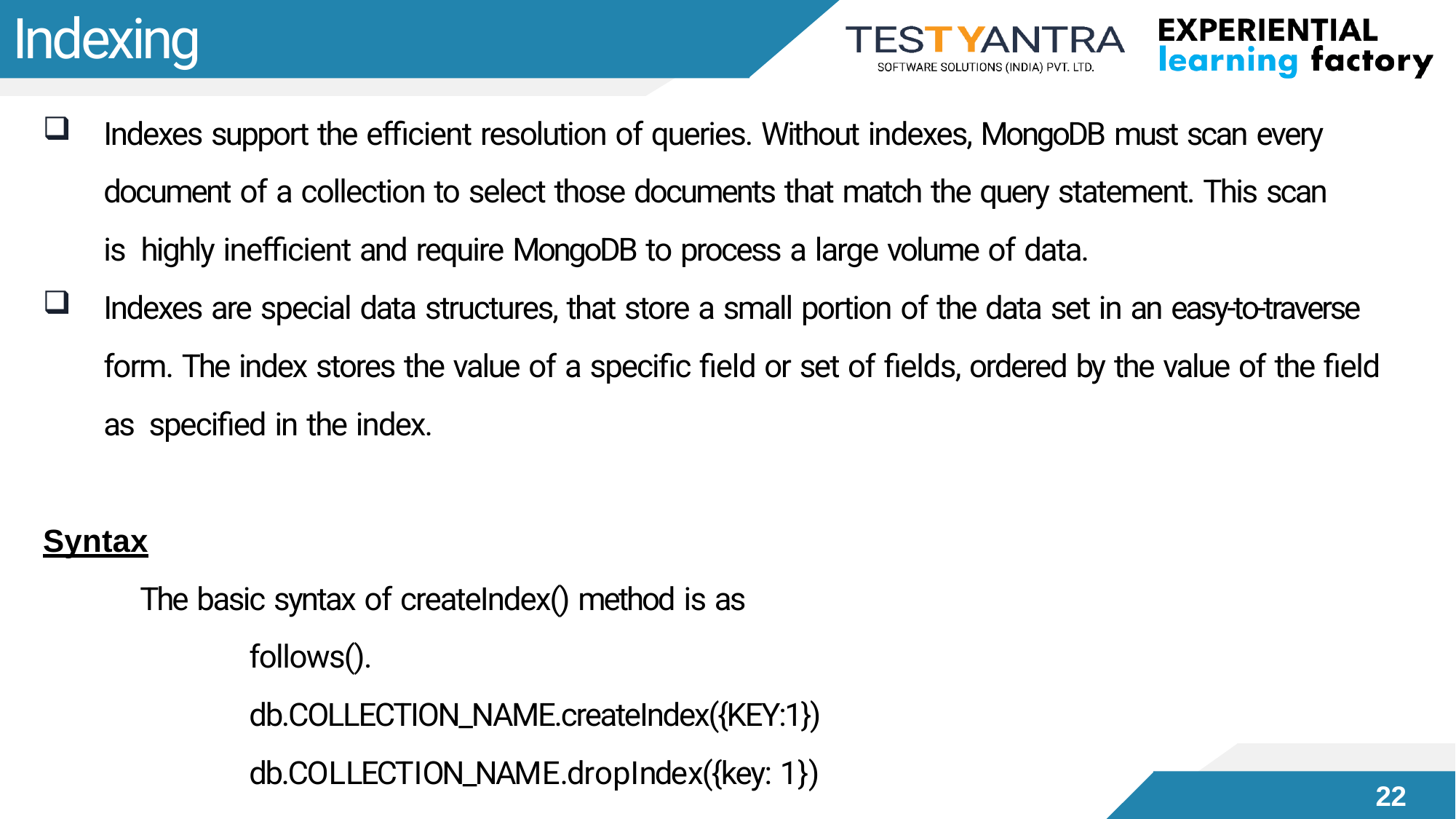

# Indexing
Indexes support the efficient resolution of queries. Without indexes, MongoDB must scan every  document of a collection to select those documents that match the query statement. This scan is  highly inefficient and require MongoDB to process a large volume of data.
Indexes are special data structures, that store a small portion of the data set in an easy-to-traverse  form. The index stores the value of a specific field or set of fields, ordered by the value of the field as  specified in the index.

Syntax
The basic syntax of createIndex() method is as follows().  db.COLLECTION_NAME.createIndex({KEY:1})  db.COLLECTION_NAME.dropIndex({key: 1})
22